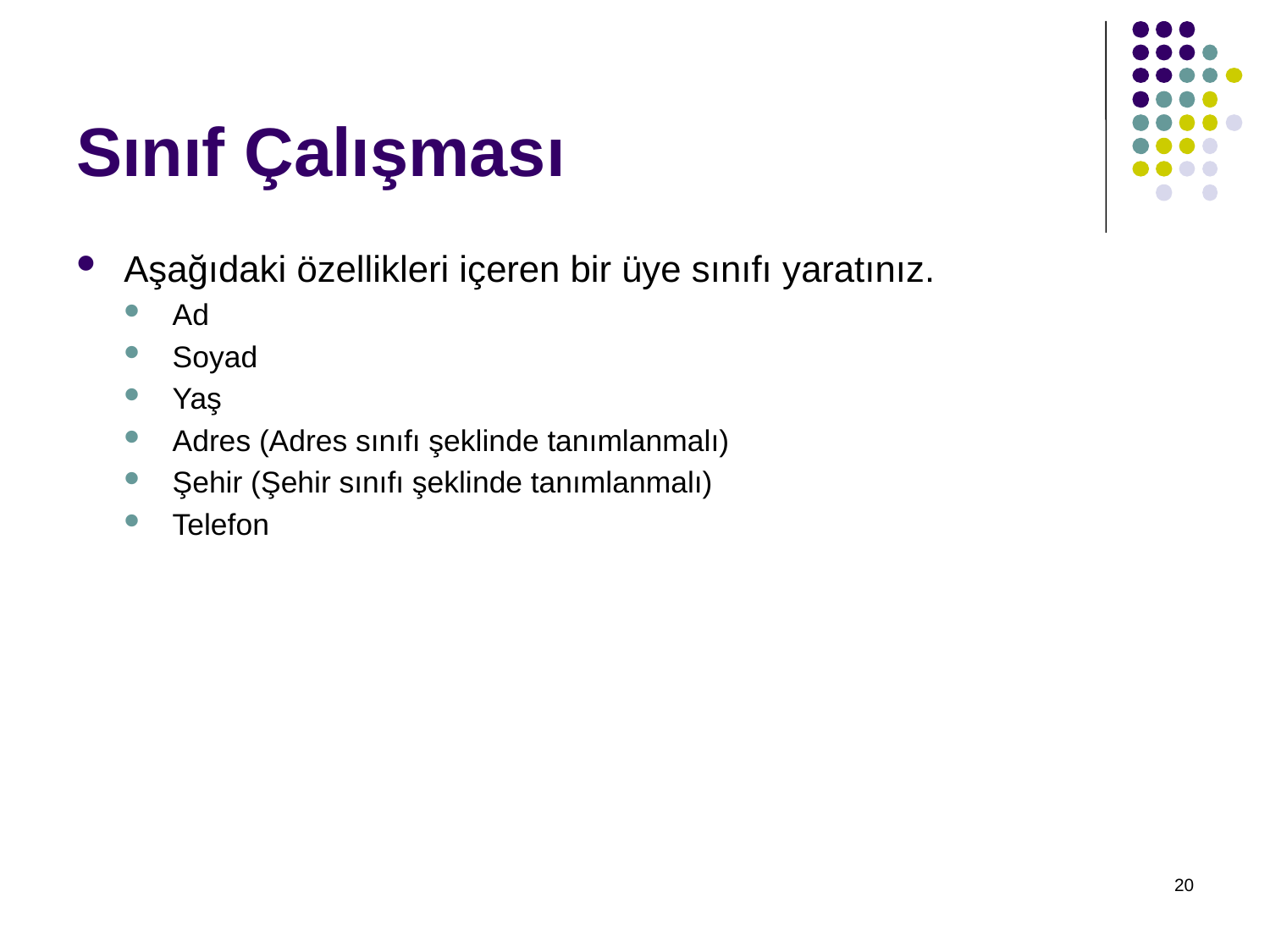

# Sınıf Çalışması
Aşağıdaki özellikleri içeren bir üye sınıfı yaratınız.
Ad
Soyad
Yaş
Adres (Adres sınıfı şeklinde tanımlanmalı)
Şehir (Şehir sınıfı şeklinde tanımlanmalı)
Telefon
20